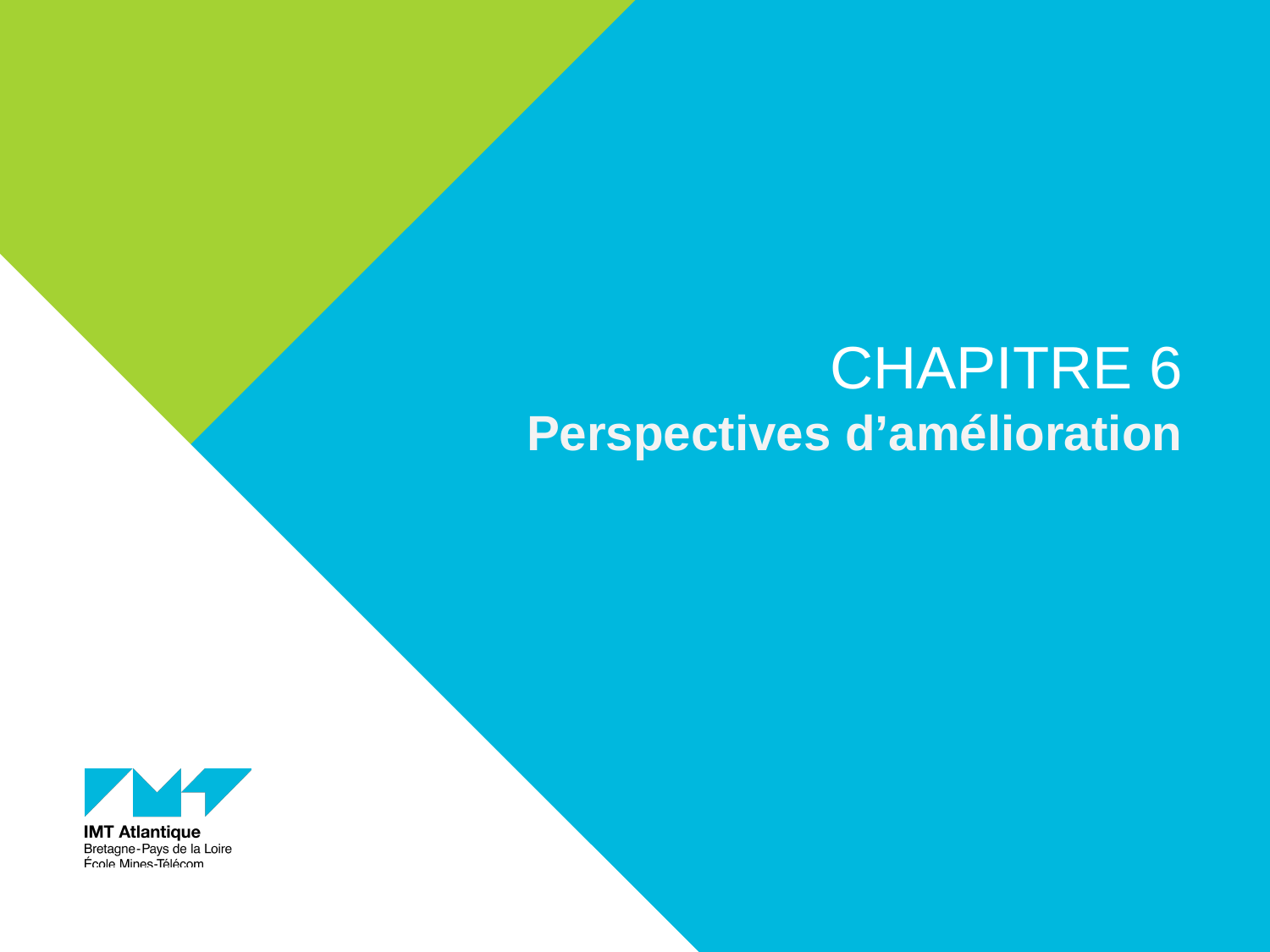

CHAPITRE 6
Perspectives d’amélioration
18/01/2017
37
TITRE DE LA PRÉSENTATION - MENU « INSERTION / EN-TÊTE ET PIED DE PAGE »